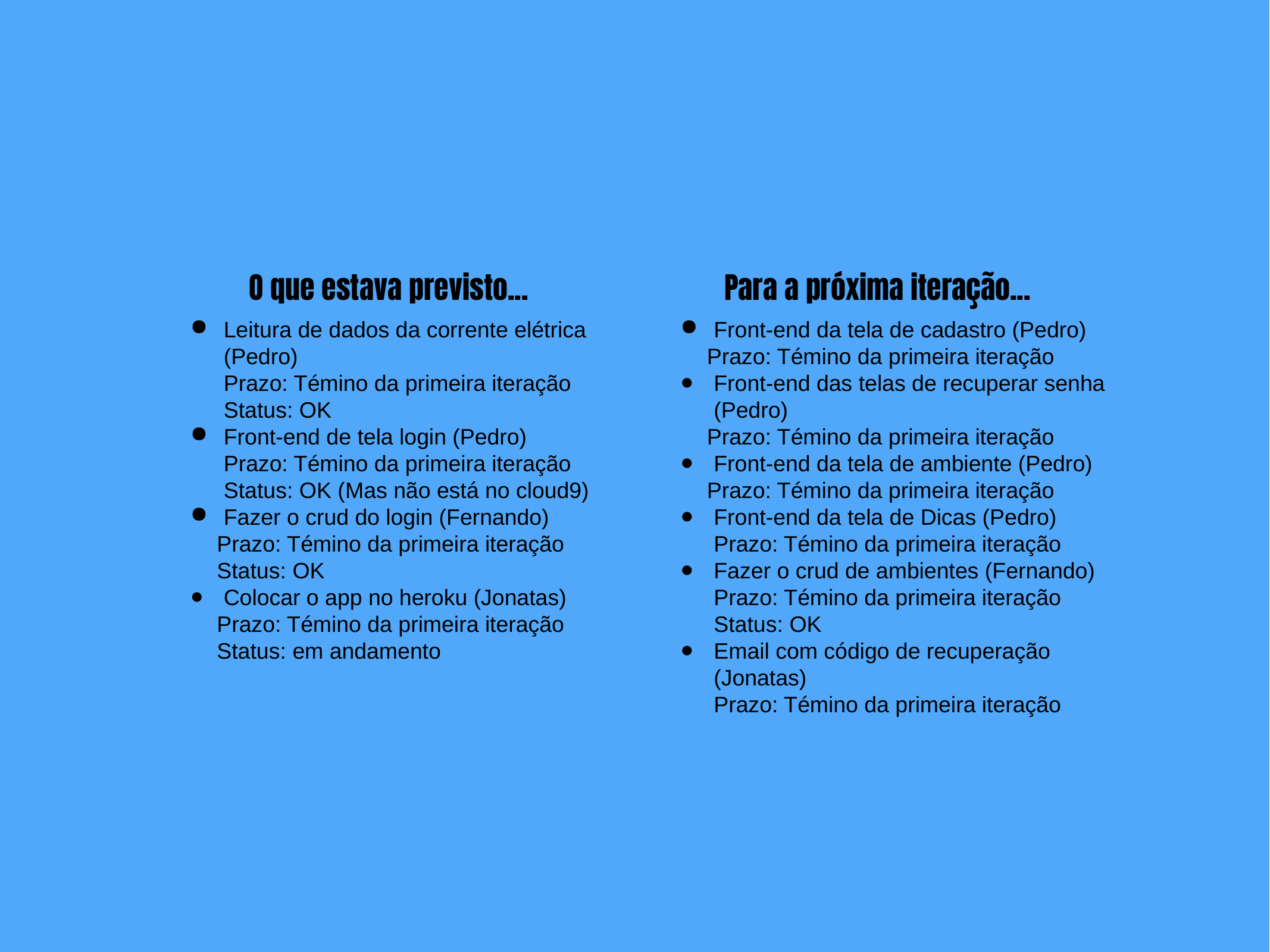

# O que estava previsto...
Para a próxima iteração...
Leitura de dados da corrente elétrica (Pedro)
Prazo: Témino da primeira iteração
Status: OK
Front-end de tela login (Pedro)
Prazo: Témino da primeira iteração
Status: OK (Mas não está no cloud9)
Fazer o crud do login (Fernando)
Prazo: Témino da primeira iteração
Status: OK
Colocar o app no heroku (Jonatas)
Prazo: Témino da primeira iteração
Status: em andamento

Front-end da tela de cadastro (Pedro)
Prazo: Témino da primeira iteração
Front-end das telas de recuperar senha (Pedro)
Prazo: Témino da primeira iteração
Front-end da tela de ambiente (Pedro)
Prazo: Témino da primeira iteração
Front-end da tela de Dicas (Pedro)
Prazo: Témino da primeira iteração
Fazer o crud de ambientes (Fernando)
Prazo: Témino da primeira iteração
Status: OK
Email com código de recuperação (Jonatas)
Prazo: Témino da primeira iteração